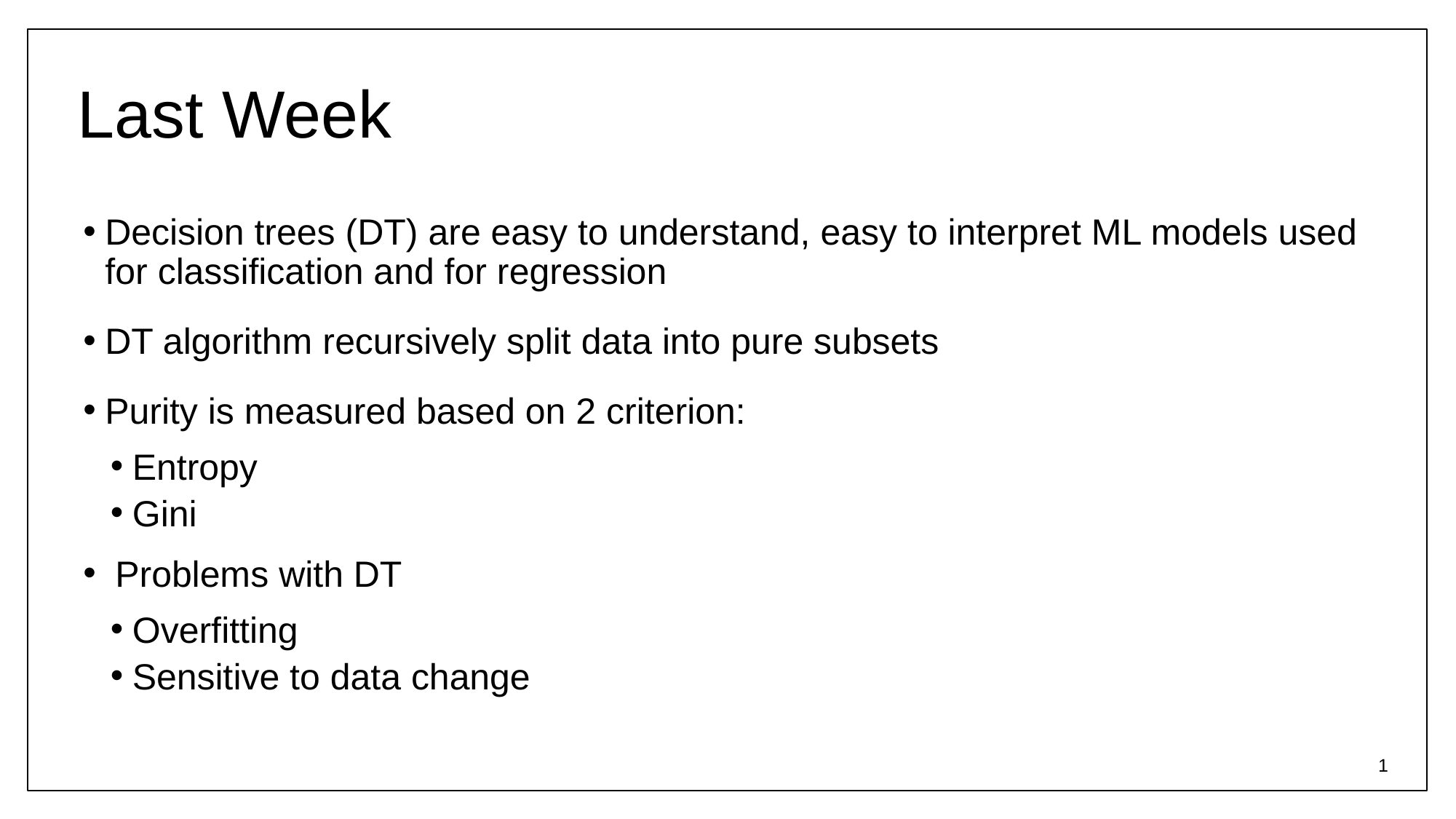

# Last Week
Decision trees (DT) are easy to understand, easy to interpret ML models used for classification and for regression
DT algorithm recursively split data into pure subsets
Purity is measured based on 2 criterion:
Entropy
Gini
 Problems with DT
Overfitting
Sensitive to data change
1